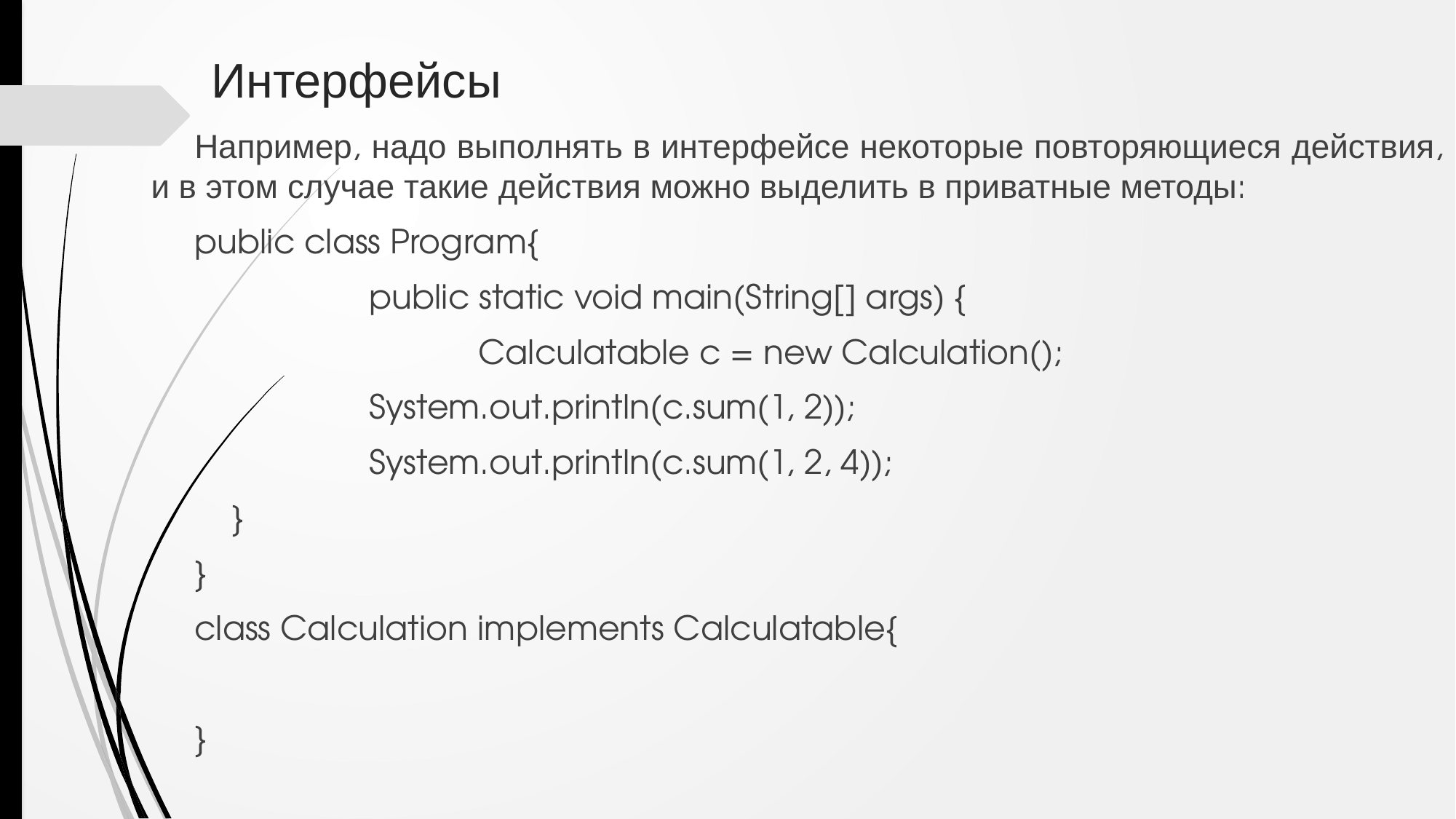

# Интерфейсы
Например, надо выполнять в интерфейсе некоторые повторяющиеся действия, и в этом случае такие действия можно выделить в приватные методы:
public class Program{
		public static void main(String[] args) {
			Calculatable c = new Calculation();
      	 	System.out.println(c.sum(1, 2));
      		System.out.println(c.sum(1, 2, 4));
    }
}
class Calculation implements Calculatable{

}